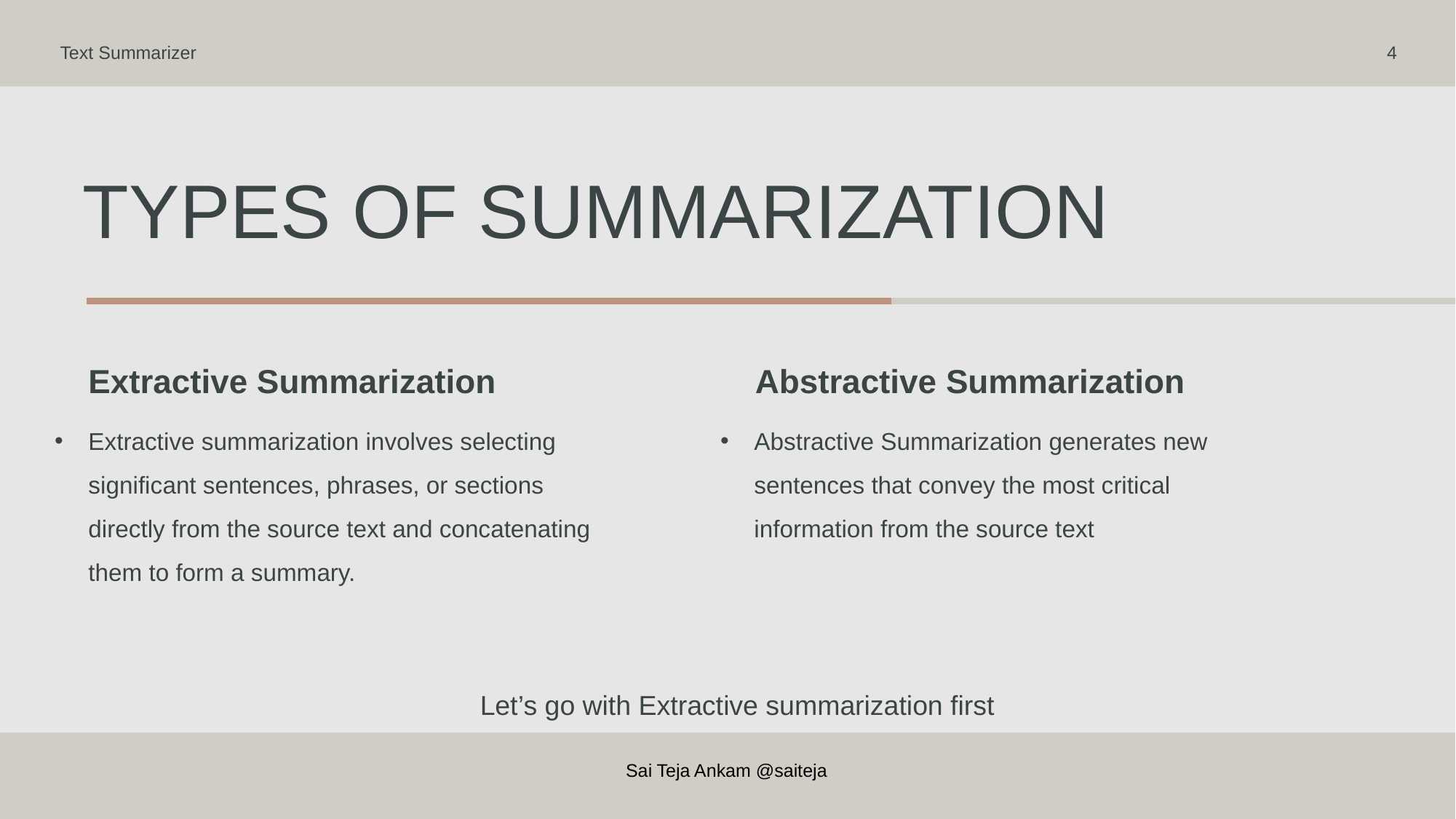

Text Summarizer
4
# Types of summarization
Extractive Summarization
Abstractive Summarization
Extractive summarization involves selecting significant sentences, phrases, or sections directly from the source text and concatenating them to form a summary.

Abstractive Summarization generates new sentences that convey the most critical information from the source text
Let’s go with Extractive summarization first
Sai Teja Ankam @saiteja